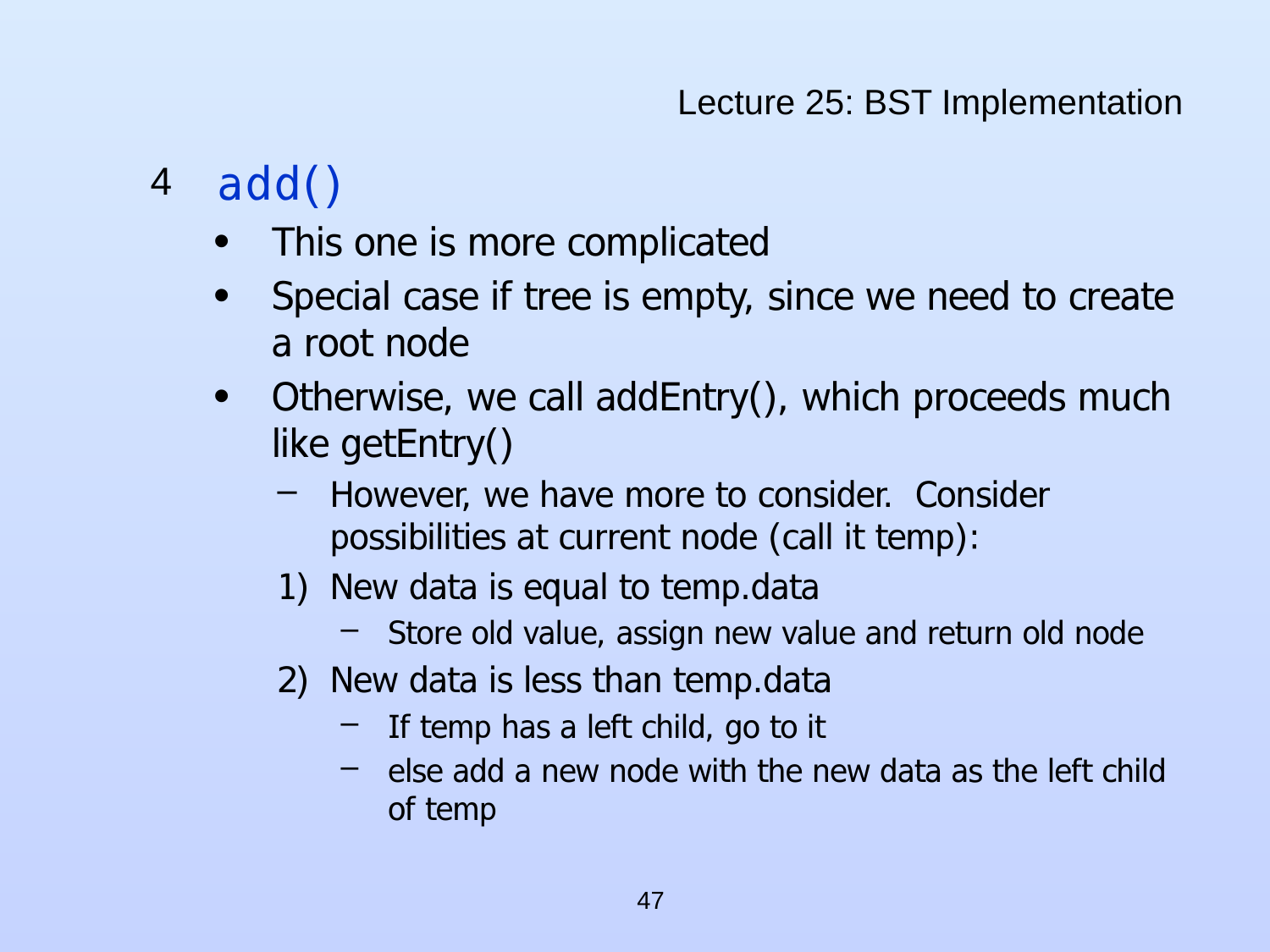

# Lecture 25: BST Implementation
add()
This one is more complicated
Special case if tree is empty, since we need to create a root node
Otherwise, we call addEntry(), which proceeds much like getEntry()
However, we have more to consider.  Consider possibilities at current node (call it temp):
New data is equal to temp.data
Store old value, assign new value and return old node
New data is less than temp.data
If temp has a left child, go to it
else add a new node with the new data as the left child of temp
47